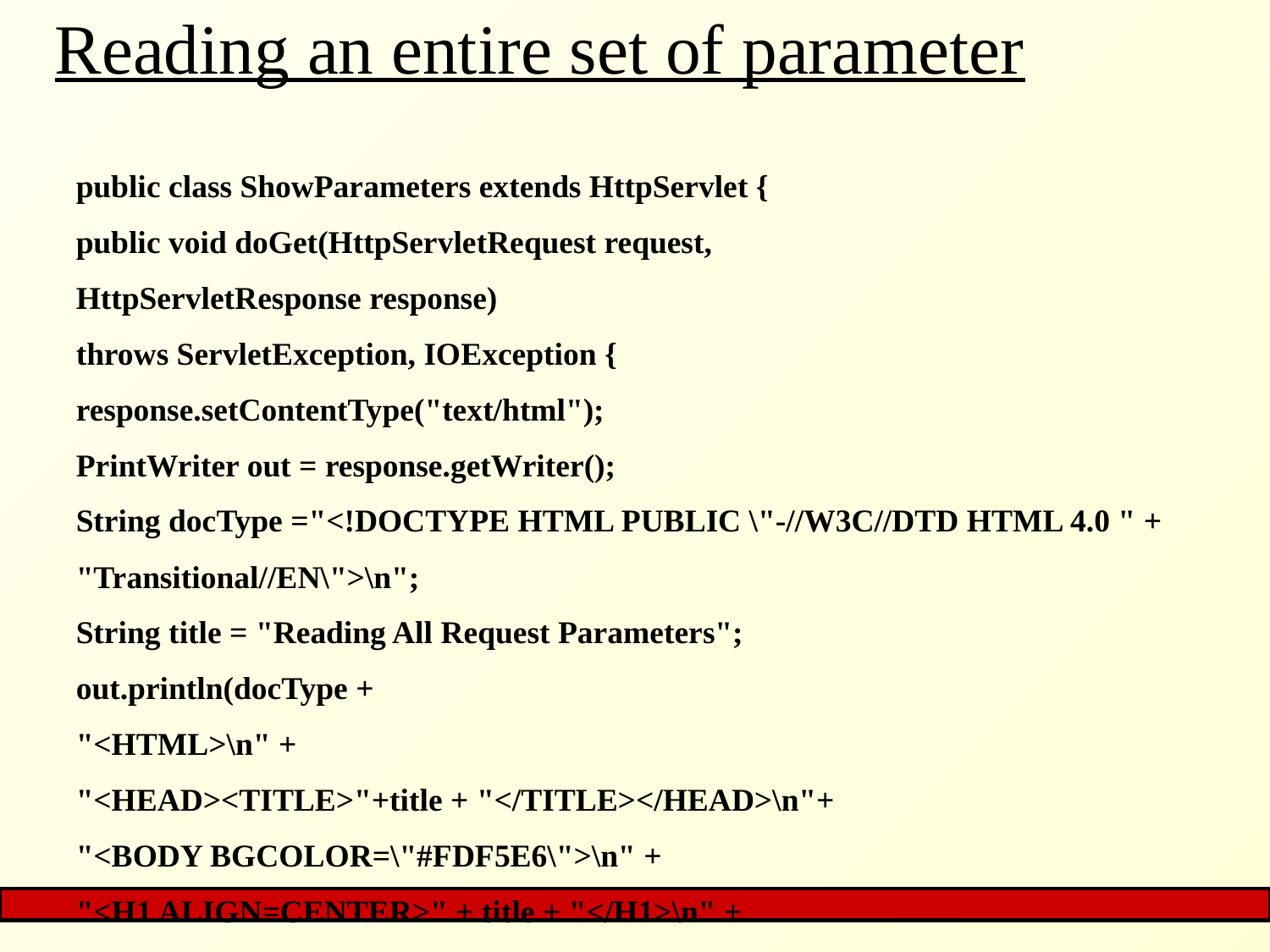

# Reading an entire set of parameter
public class ShowParameters extends HttpServlet {
public void doGet(HttpServletRequest request,
HttpServletResponse response)
throws ServletException, IOException {
response.setContentType("text/html");
PrintWriter out = response.getWriter();
String docType ="<!DOCTYPE HTML PUBLIC \"-//W3C//DTD HTML 4.0 " +
"Transitional//EN\">\n";
String title = "Reading All Request Parameters";
out.println(docType +
"<HTML>\n" +
"<HEAD><TITLE>"+title + "</TITLE></HEAD>\n"+
"<BODY BGCOLOR=\"#FDF5E6\">\n" +
"<H1 ALIGN=CENTER>" + title + "</H1>\n" +
"<TABLE BORDER=1 ALIGN=CENTER>\n" +
"<TR BGCOLOR=\"#FFAD00\">\n" +
"<TH>Parameter Name<TH>Parameter Value(s)");